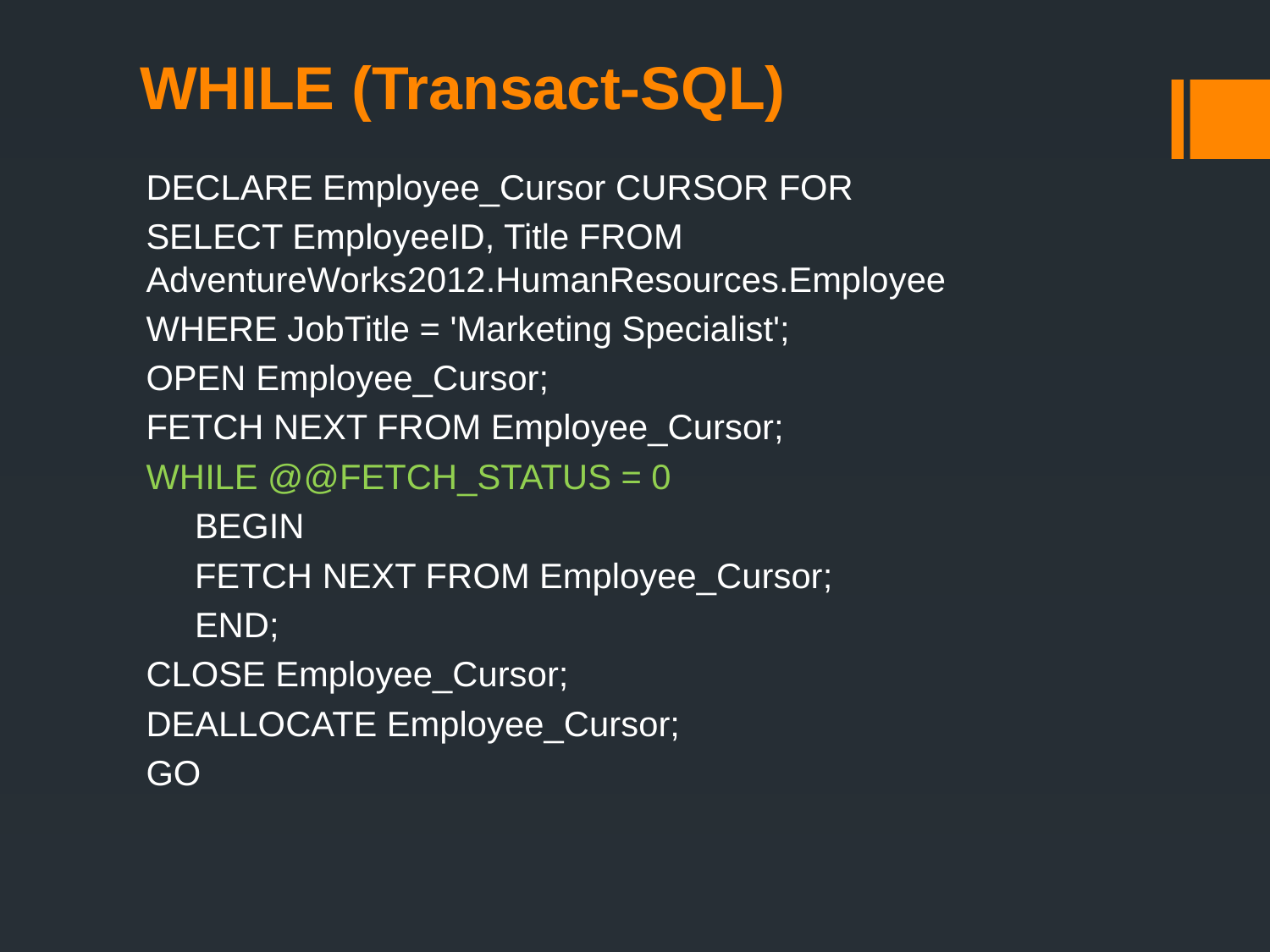

# WHILE (Transact-SQL)
DECLARE Employee_Cursor CURSOR FOR
SELECT EmployeeID, Title FROM AdventureWorks2012.HumanResources.Employee
WHERE JobTitle = 'Marketing Specialist';
OPEN Employee_Cursor;
FETCH NEXT FROM Employee_Cursor;
WHILE @@FETCH_STATUS = 0
     BEGIN
     FETCH NEXT FROM Employee_Cursor;
     END;
CLOSE Employee_Cursor;
DEALLOCATE Employee_Cursor;
GO